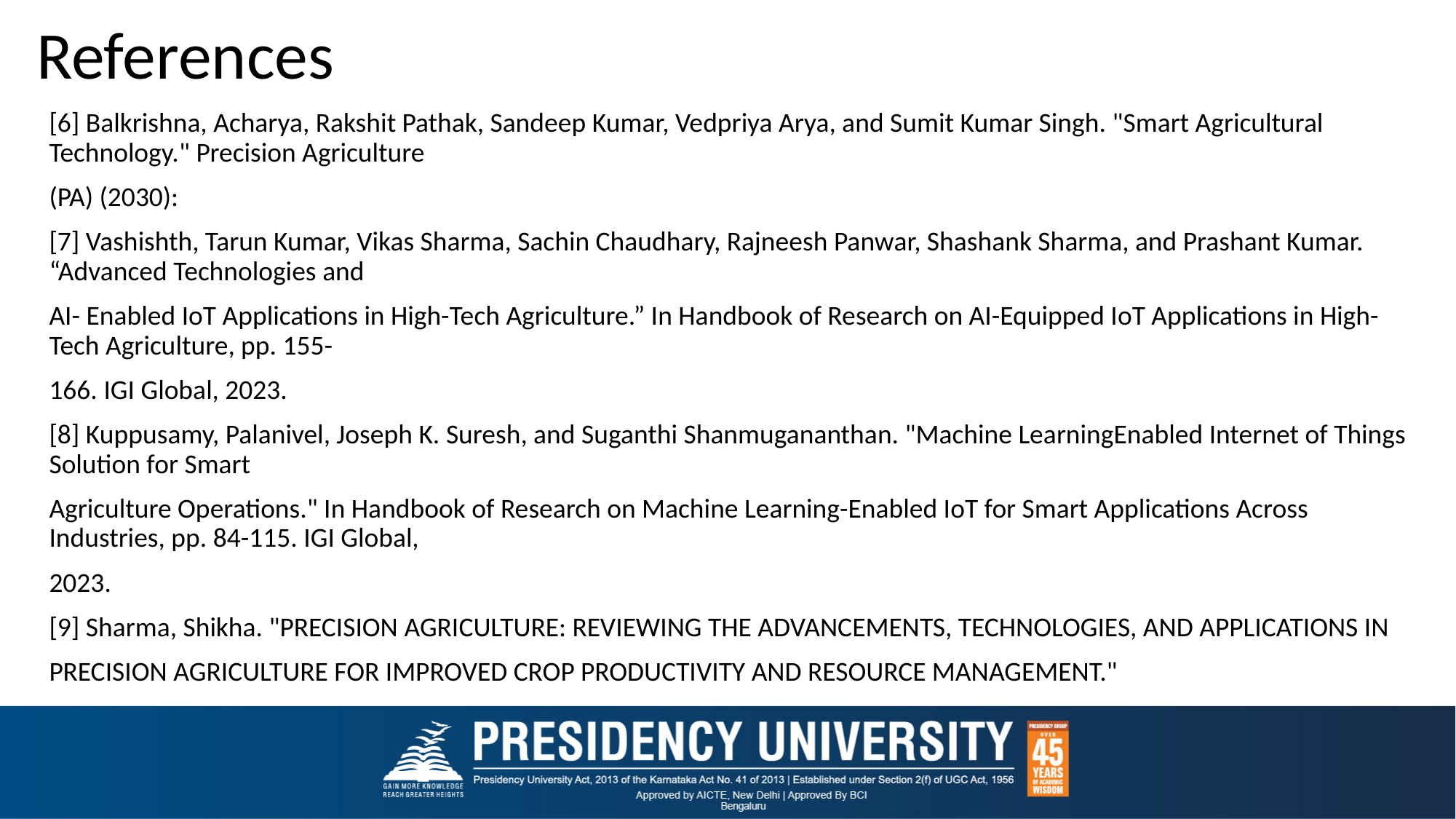

# References
[6] Balkrishna, Acharya, Rakshit Pathak, Sandeep Kumar, Vedpriya Arya, and Sumit Kumar Singh. "Smart Agricultural Technology." Precision Agriculture
(PA) (2030):
[7] Vashishth, Tarun Kumar, Vikas Sharma, Sachin Chaudhary, Rajneesh Panwar, Shashank Sharma, and Prashant Kumar. “Advanced Technologies and
AI- Enabled IoT Applications in High-Tech Agriculture.” In Handbook of Research on AI-Equipped IoT Applications in High- Tech Agriculture, pp. 155-
166. IGI Global, 2023.
[8] Kuppusamy, Palanivel, Joseph K. Suresh, and Suganthi Shanmugananthan. "Machine LearningEnabled Internet of Things Solution for Smart
Agriculture Operations." In Handbook of Research on Machine Learning-Enabled IoT for Smart Applications Across Industries, pp. 84-115. IGI Global,
2023.
[9] Sharma, Shikha. "PRECISION AGRICULTURE: REVIEWING THE ADVANCEMENTS, TECHNOLOGIES, AND APPLICATIONS IN
PRECISION AGRICULTURE FOR IMPROVED CROP PRODUCTIVITY AND RESOURCE MANAGEMENT."